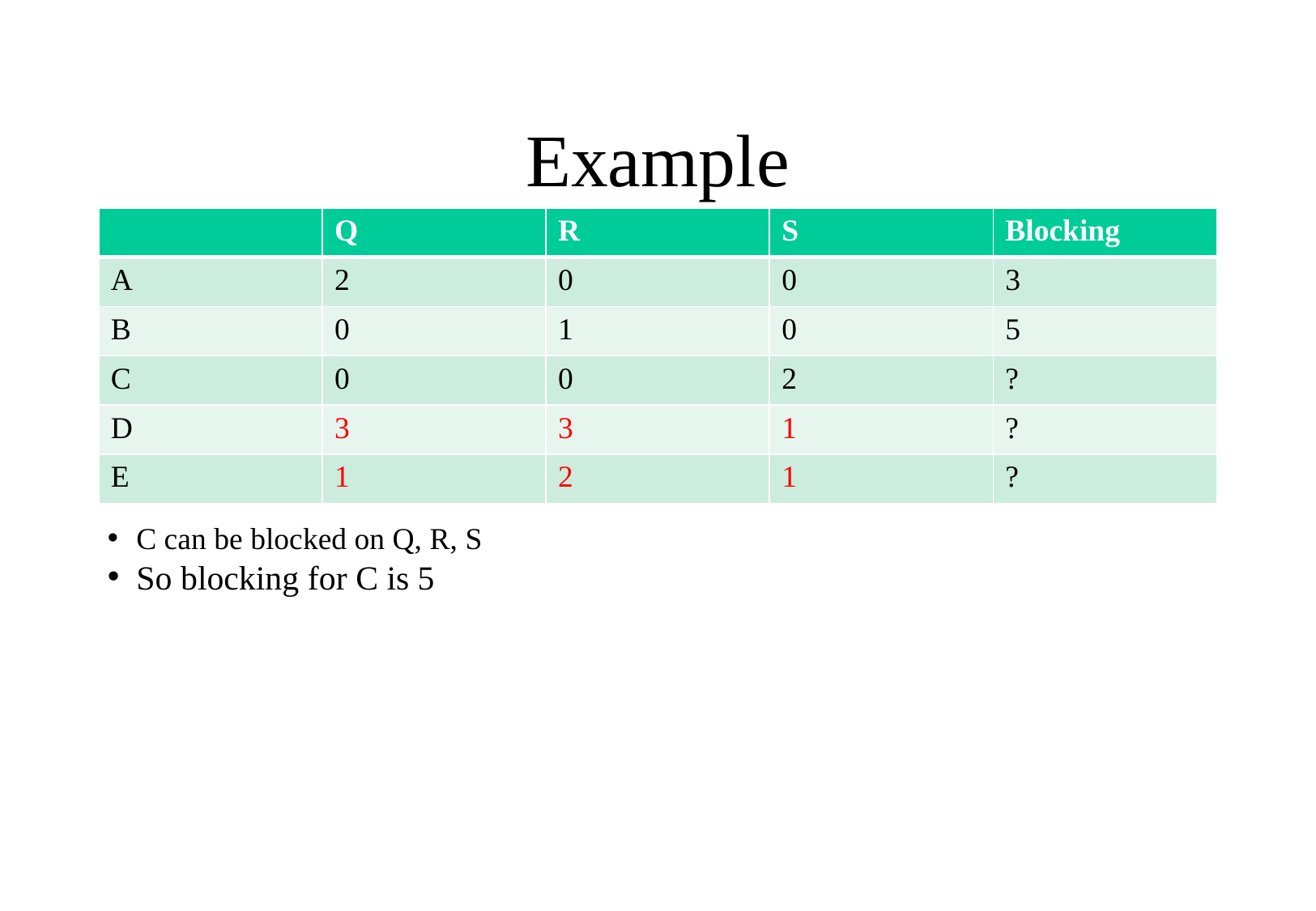

# Example
|  | Q | R | S | Blocking |
| --- | --- | --- | --- | --- |
| A | 2 | 0 | 0 | 3 |
| B | 0 | 1 | 0 | 5 |
| C | 0 | 0 | 2 | ? |
| D | 3 | 3 | 1 | ? |
| E | 1 | 2 | 1 | ? |
C can be blocked on Q, R, S
So blocking for C is 5